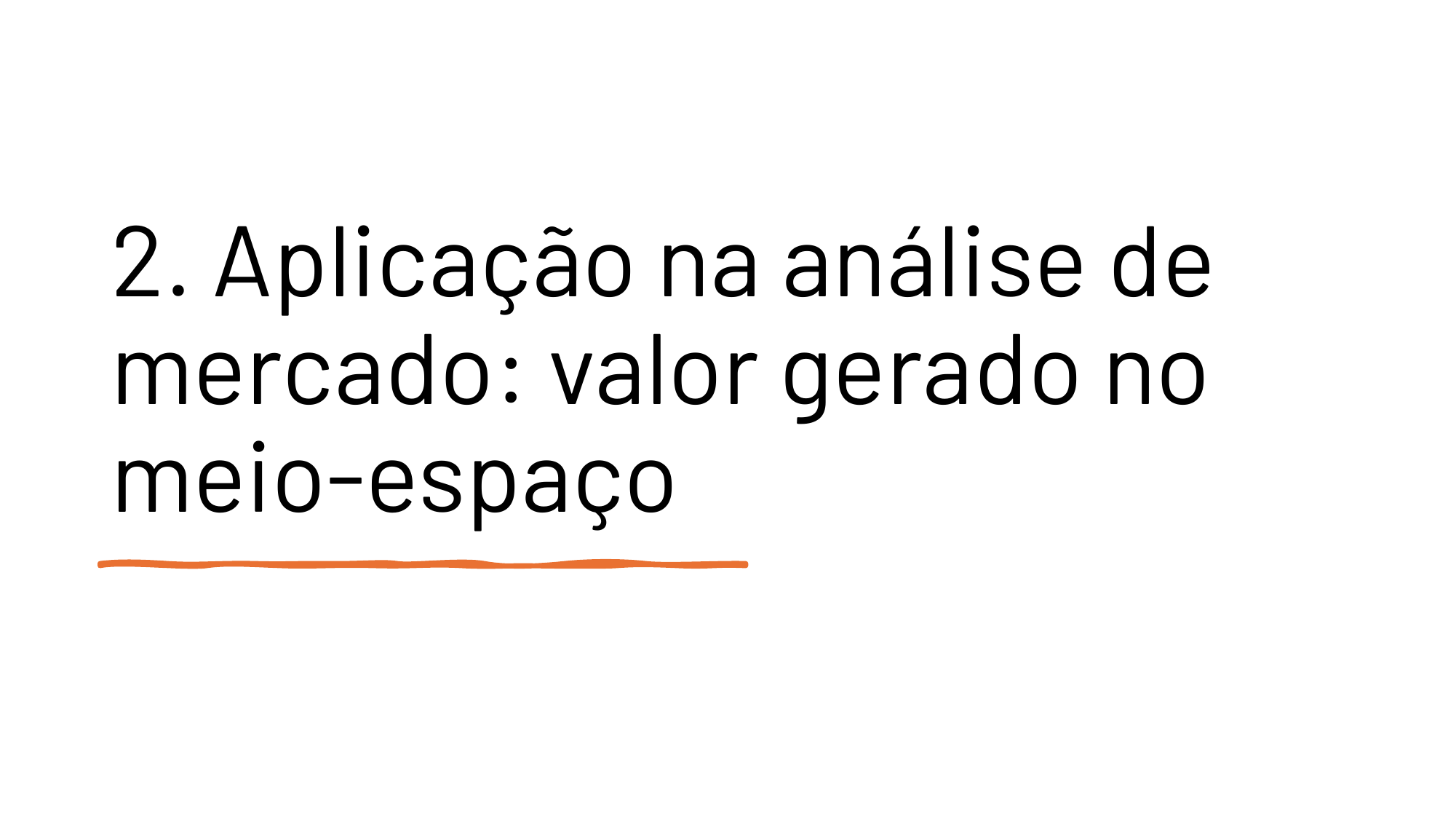

# 2. Aplicação na análise de mercado: valor gerado no meio-espaço